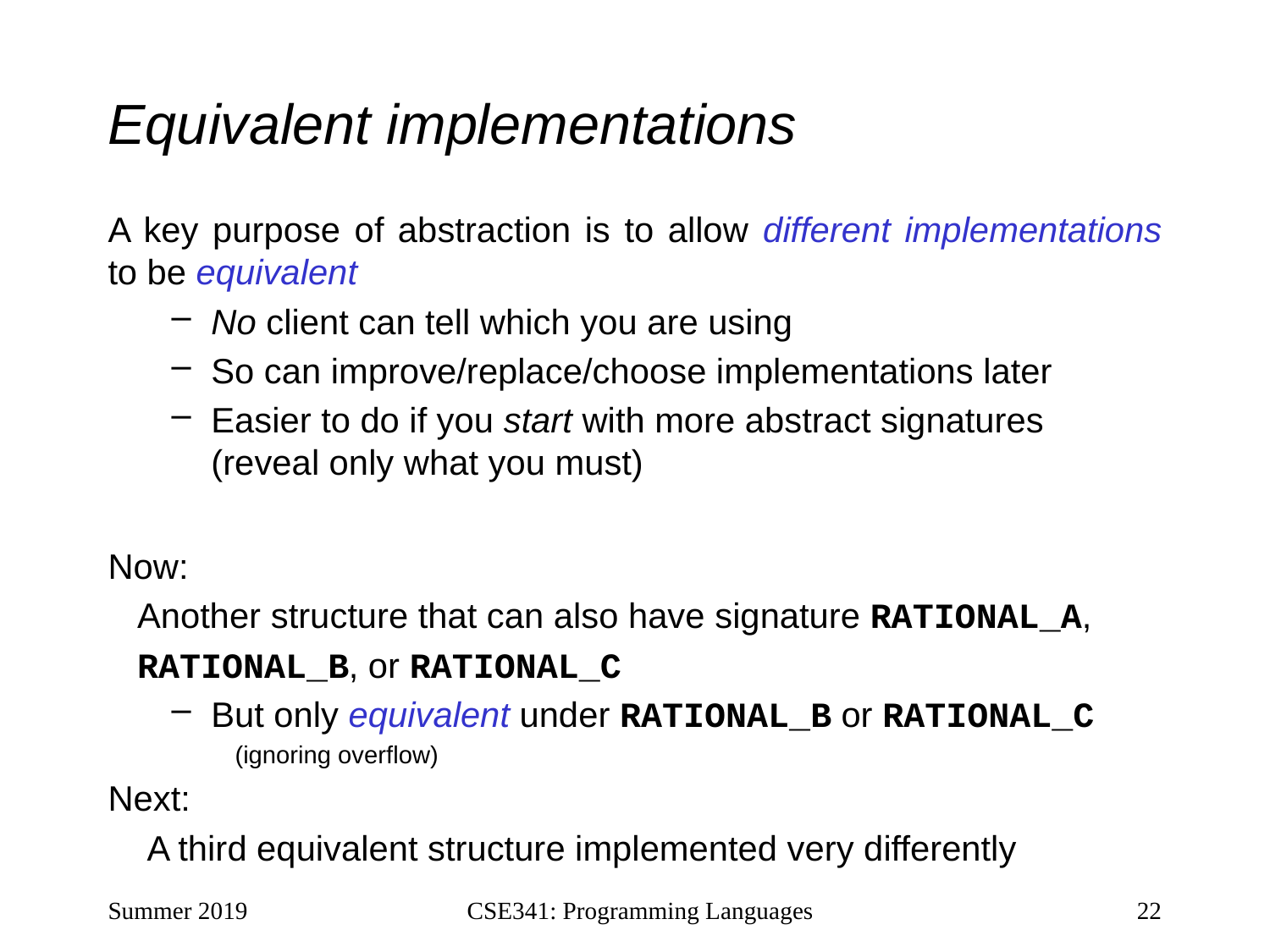

# Equivalent implementations
A key purpose of abstraction is to allow different implementations to be equivalent
No client can tell which you are using
So can improve/replace/choose implementations later
Easier to do if you start with more abstract signatures (reveal only what you must)

Now:
   Another structure that can also have signature RATIONAL_A,
   RATIONAL_B, or RATIONAL_C
But only equivalent under RATIONAL_B or RATIONAL_C
	(ignoring overflow)
Next:
    A third equivalent structure implemented very differently
Summer 2019
CSE341: Programming Languages
22